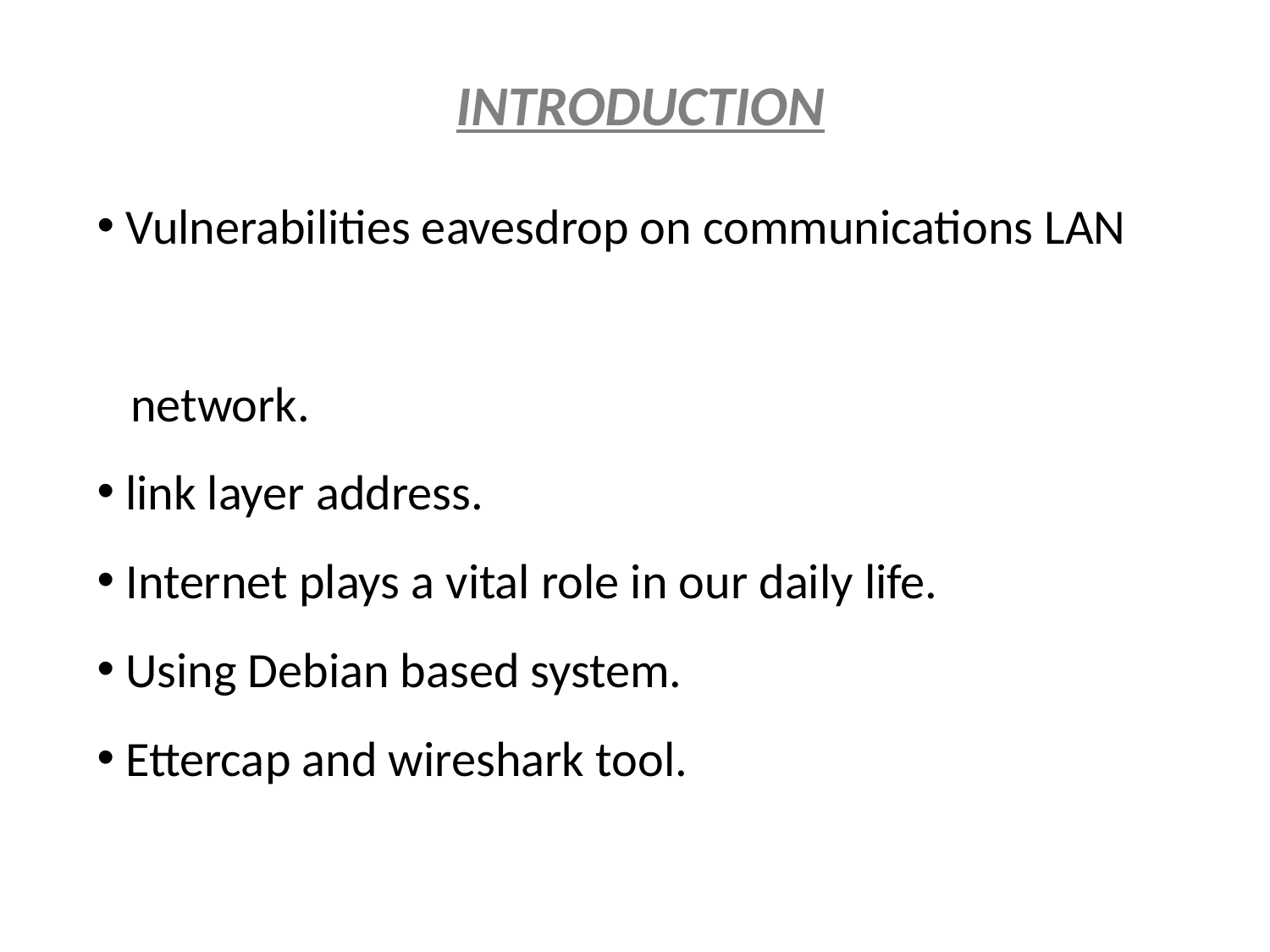

INTRODUCTION
 Vulnerabilities eavesdrop on communications LAN
   network.
 link layer address.
 Internet plays a vital role in our daily life.
 Using Debian based system.
 Ettercap and wireshark tool.